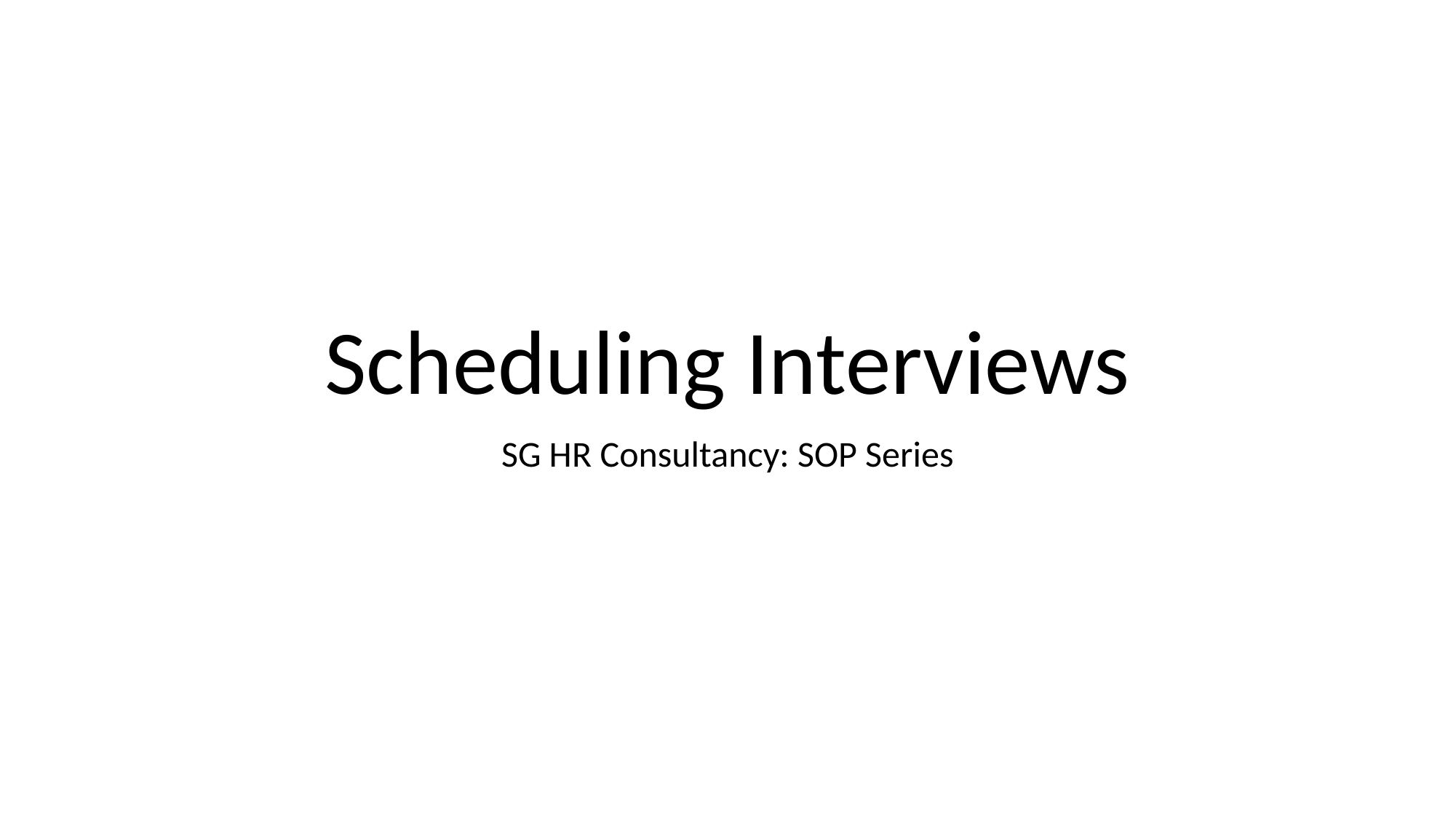

# Scheduling Interviews
SG HR Consultancy: SOP Series